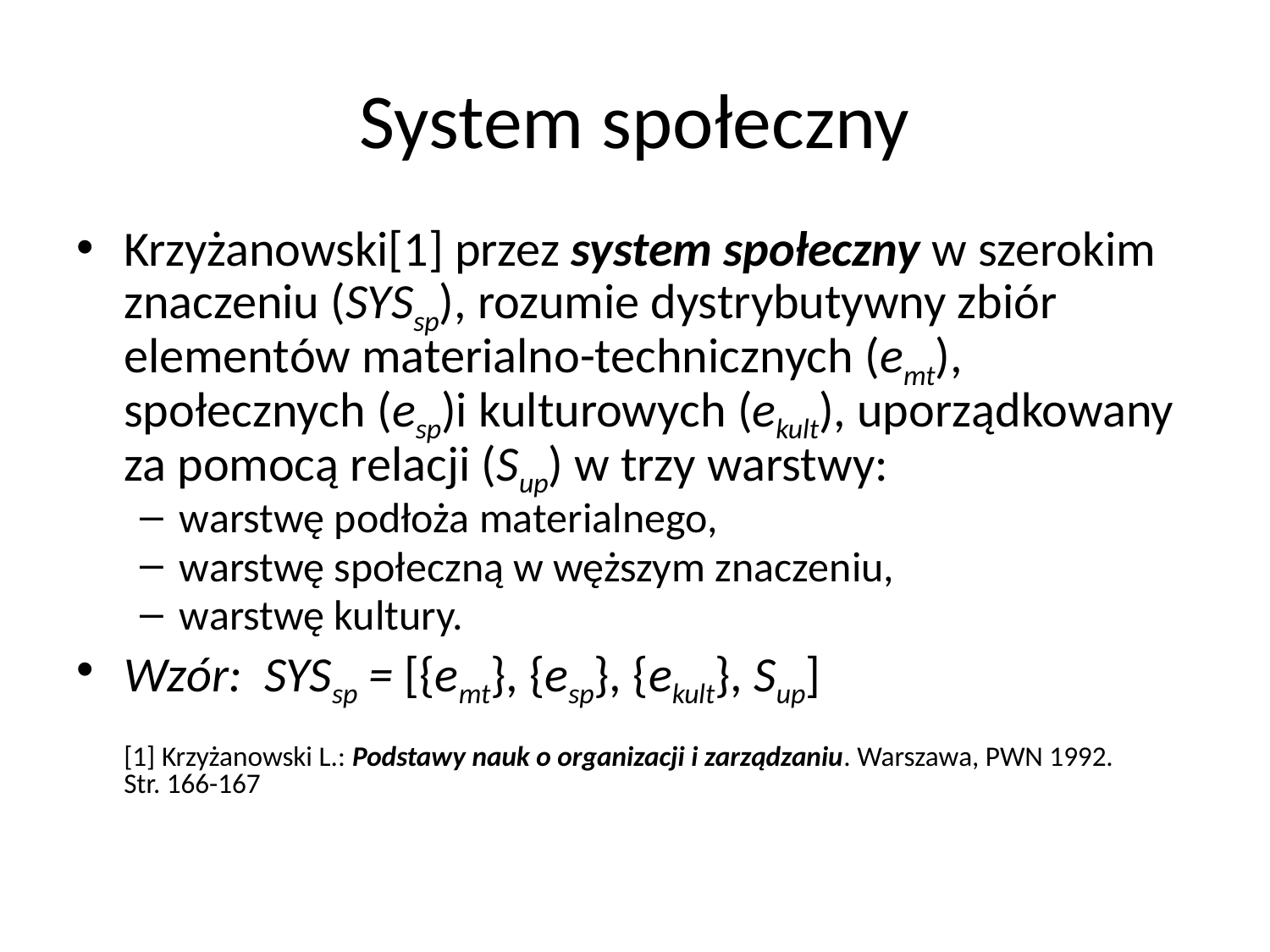

# System społeczny
Krzyżanowski[1] przez system społeczny w szerokim znaczeniu (SYSsp), rozumie dystrybutywny zbiór elementów materialno-technicznych (emt), społecznych (esp)i kulturowych (ekult), uporządkowany za pomocą relacji (Sup) w trzy warstwy:
warstwę podłoża materialnego,
warstwę społeczną w węższym znaczeniu,
warstwę kultury.
Wzór:  SYSsp = [{emt}, {esp}, {ekult}, Sup]

	[1] Krzyżanowski L.: Podstawy nauk o organizacji i zarządzaniu. Warszawa, PWN 1992.
Str. 166-167